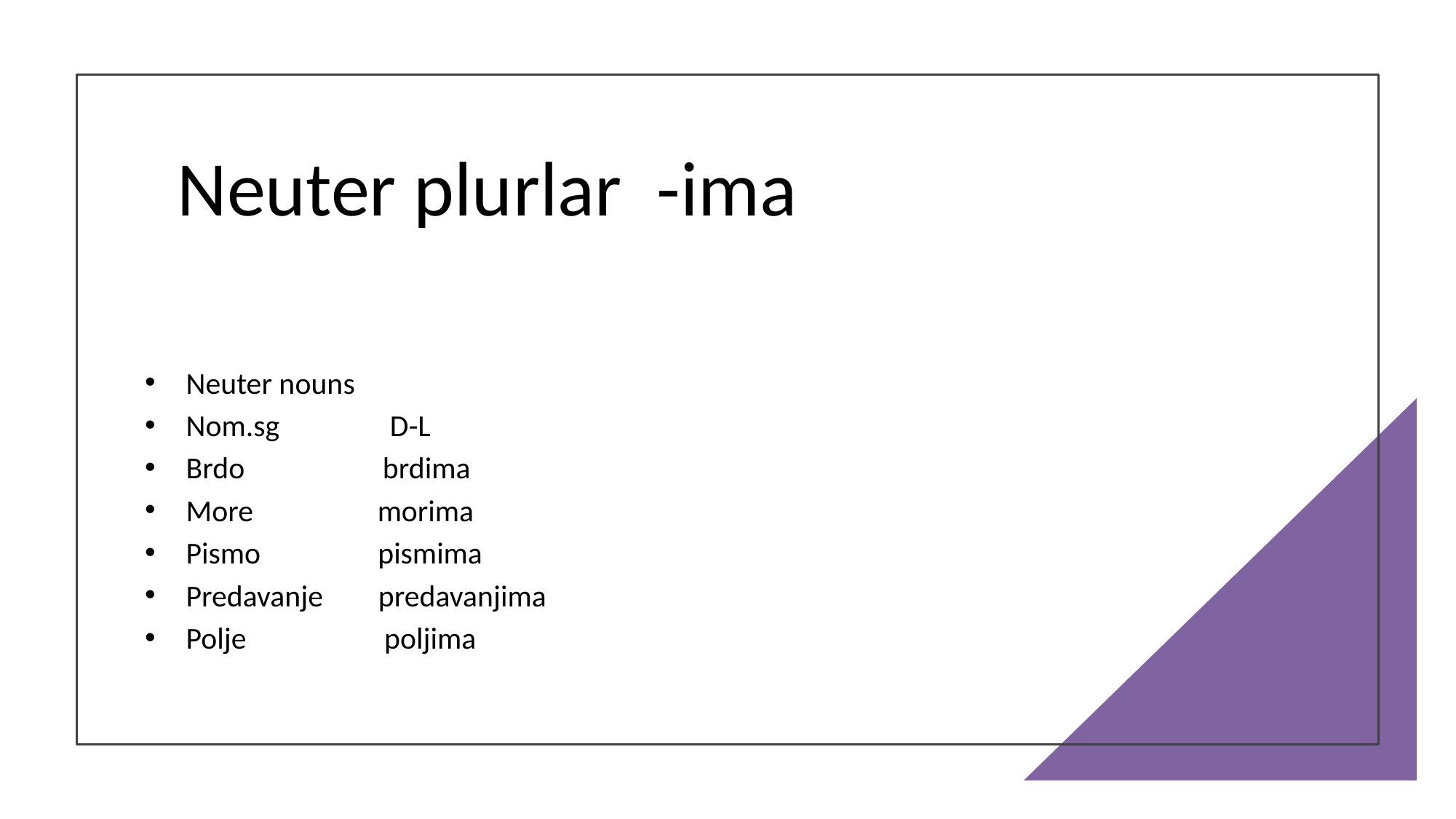

# Neuter plurlar  -ima
Neuter nouns
Nom.sg                D-L
Brdo                    brdima
More                  morima
Pismo                 pismima
Predavanje        predavanjima
Polje                    poljima